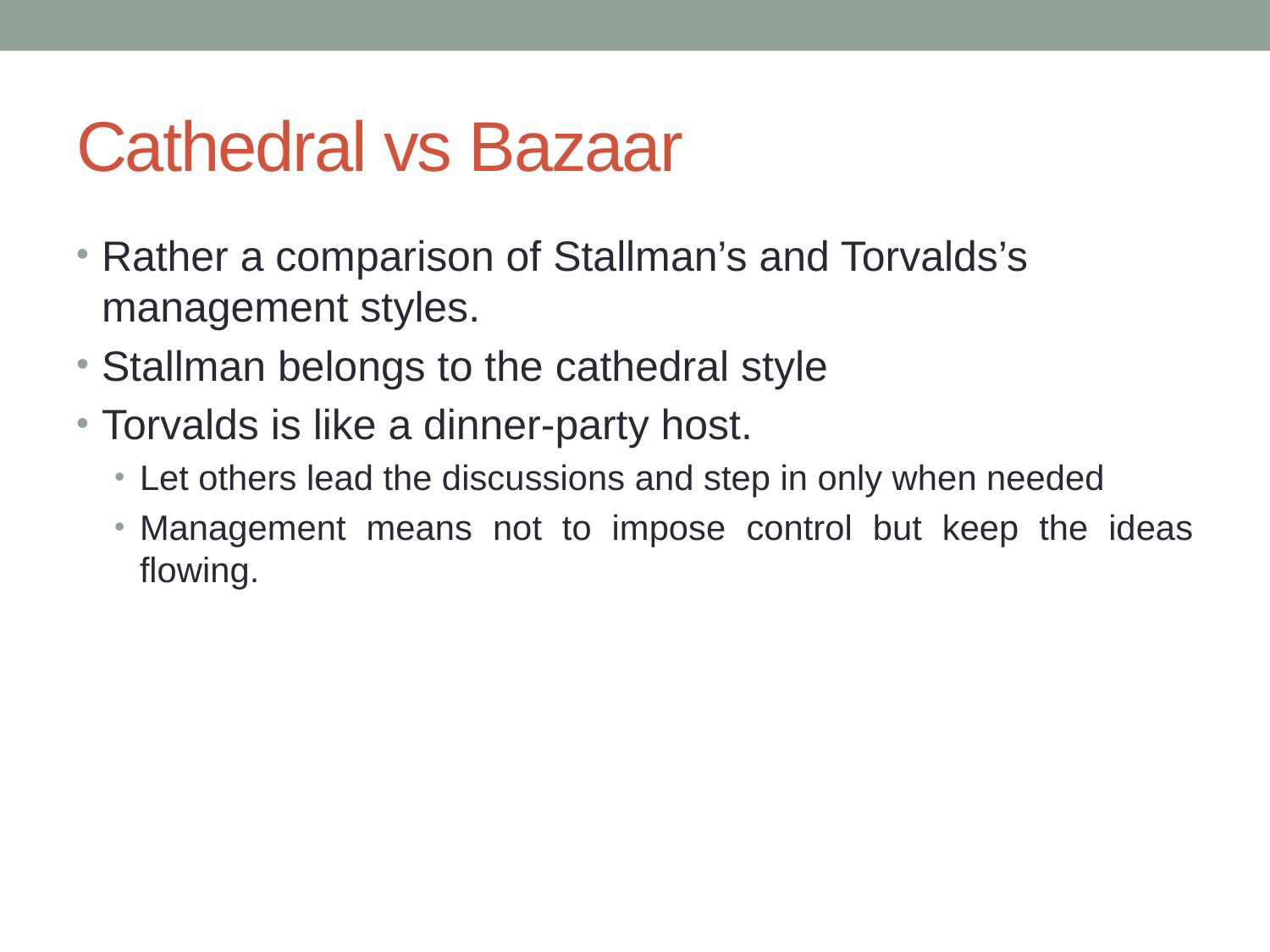

# Cathedral vs Bazaar
Rather a comparison of Stallman’s and Torvalds’s management styles.
Stallman belongs to the cathedral style
Torvalds is like a dinner-party host.
Let others lead the discussions and step in only when needed
Management means not to impose control but keep the ideas flowing.